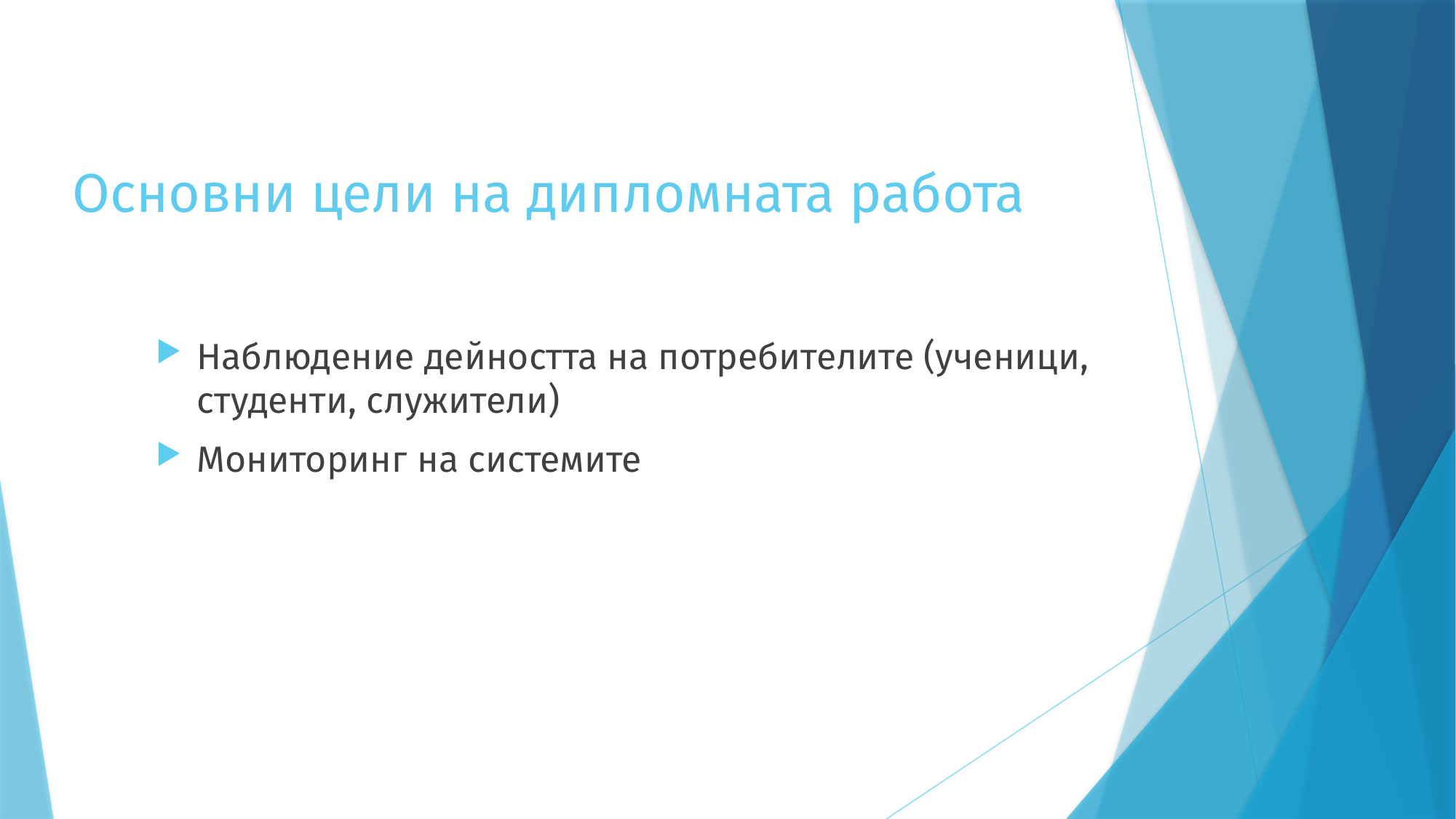

# Основни цели на дипломната работа
Наблюдение дейността на потребителите (ученици, студенти, служители)
Мониторинг на системите